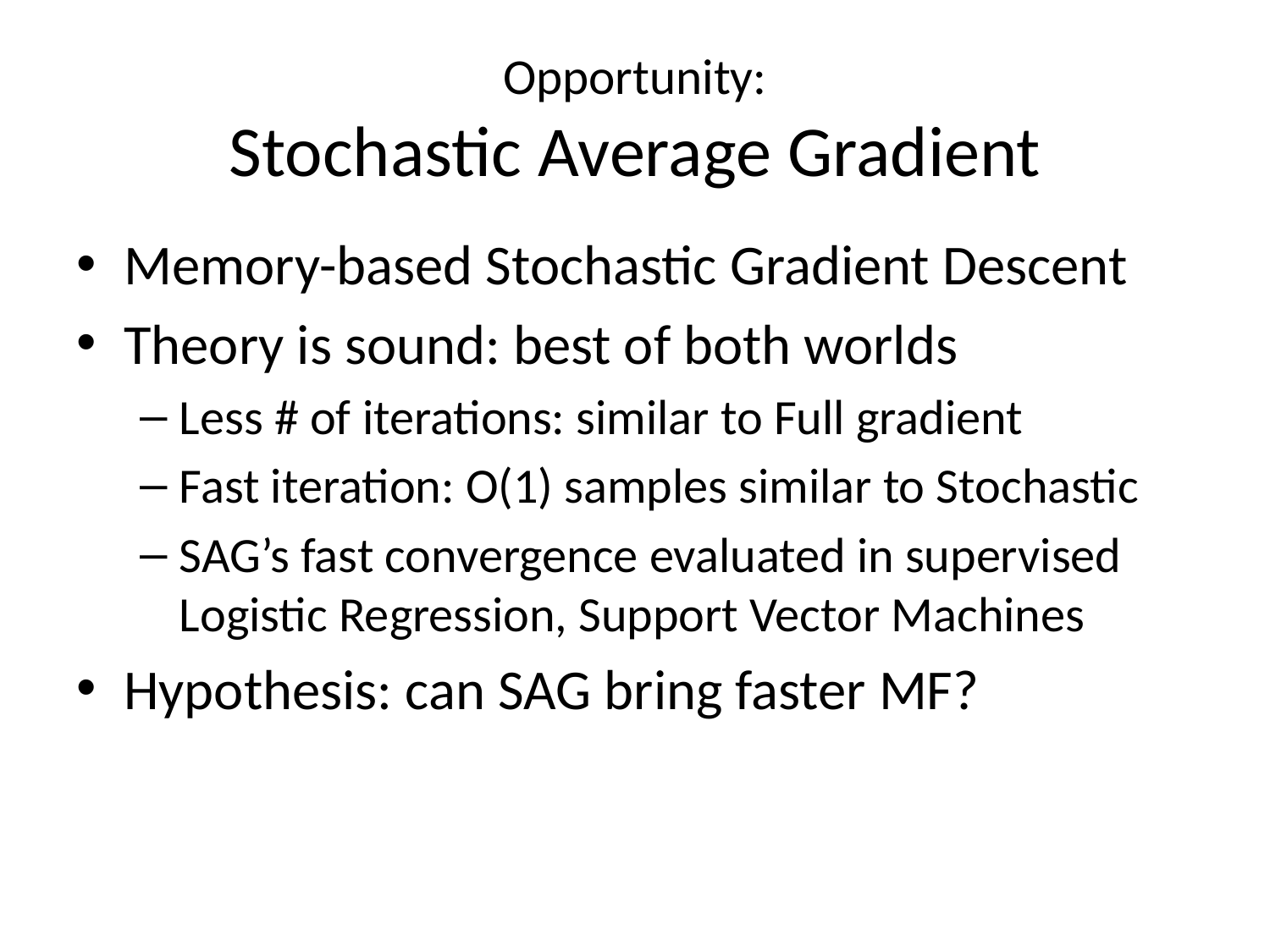

# Opportunity: Stochastic Average Gradient
Memory-based Stochastic Gradient Descent
Theory is sound: best of both worlds
Less # of iterations: similar to Full gradient
Fast iteration: O(1) samples similar to Stochastic
SAG’s fast convergence evaluated in supervised Logistic Regression, Support Vector Machines
Hypothesis: can SAG bring faster MF?